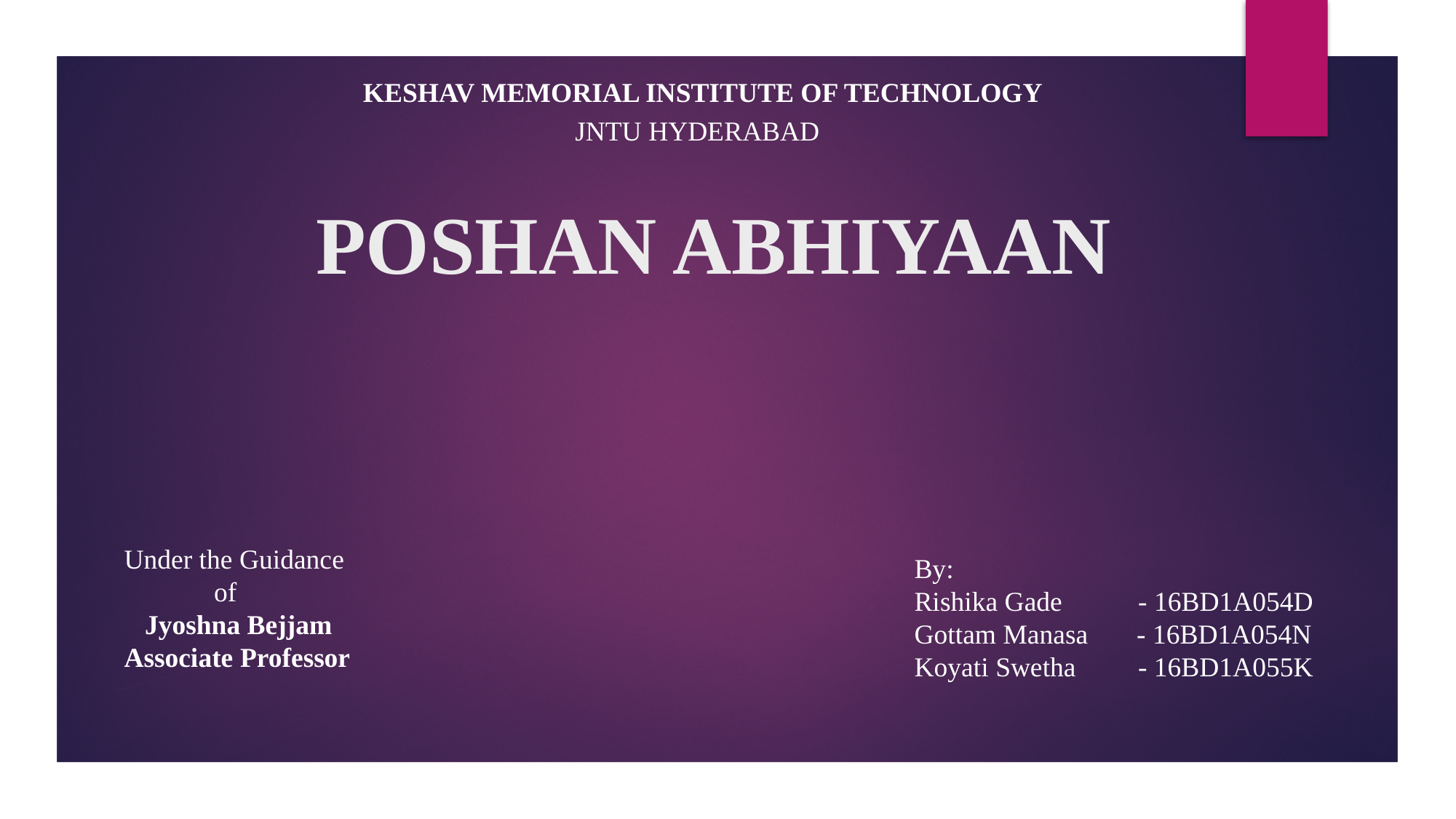

KESHAV MEMORIAL INSTITUTE OF TECHNOLOGY

JNTU HYDERABAD

# POSHAN ABHIYAAN
Under the Guidance
             of
   Jyoshna Bejjam
Associate Professor

By:
Rishika Gade           - 16BD1A054D
Gottam Manasa       - 16BD1A054N
Koyati Swetha         - 16BD1A055K